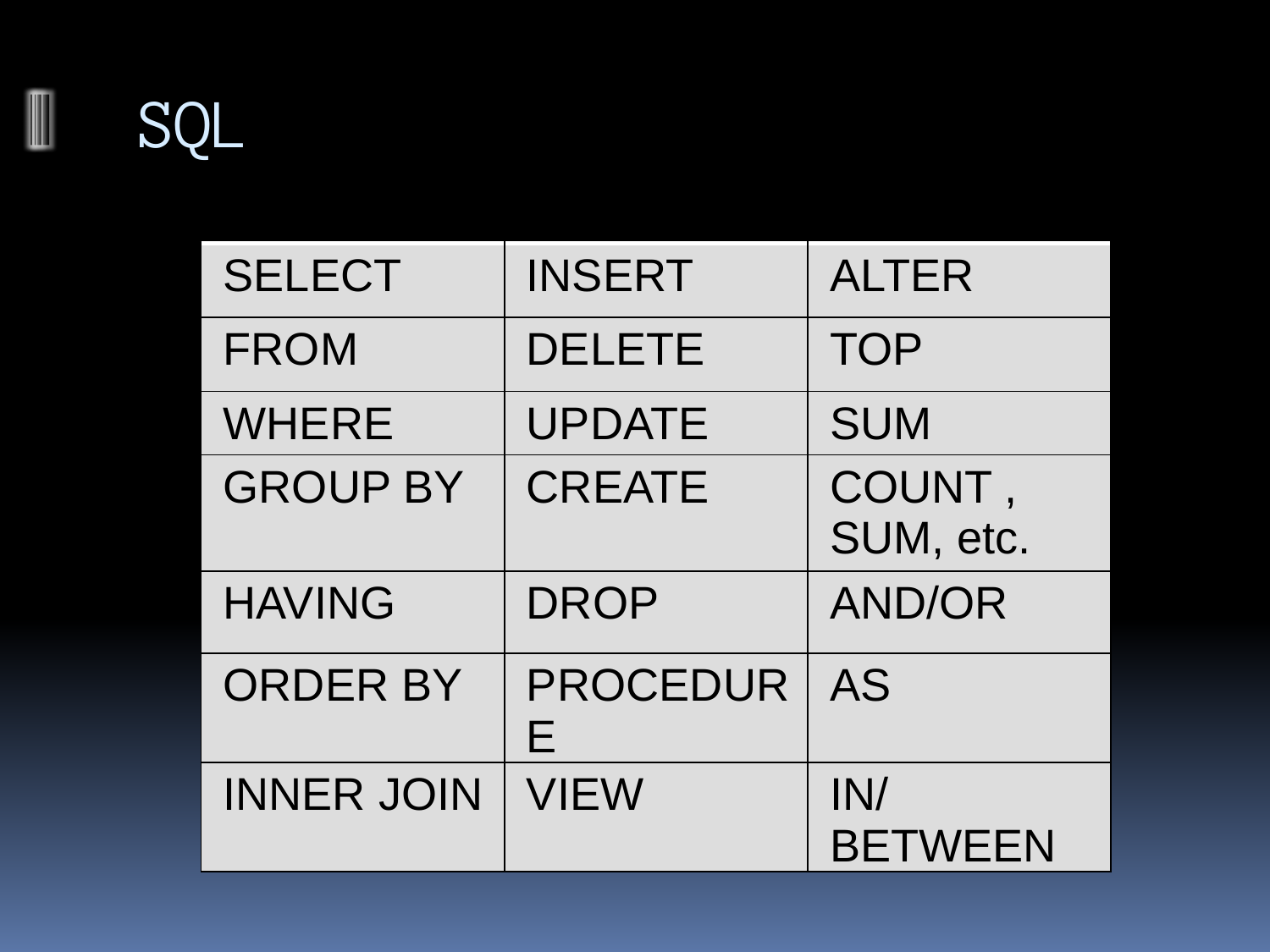

# SQL
| SELECT | INSERT | ALTER |
| --- | --- | --- |
| FROM | DELETE | TOP |
| WHERE | UPDATE | SUM |
| GROUP BY | CREATE | COUNT , SUM, etc. |
| HAVING | DROP | AND/OR |
| ORDER BY | PROCEDURE | AS |
| INNER JOIN | VIEW | IN/BETWEEN |